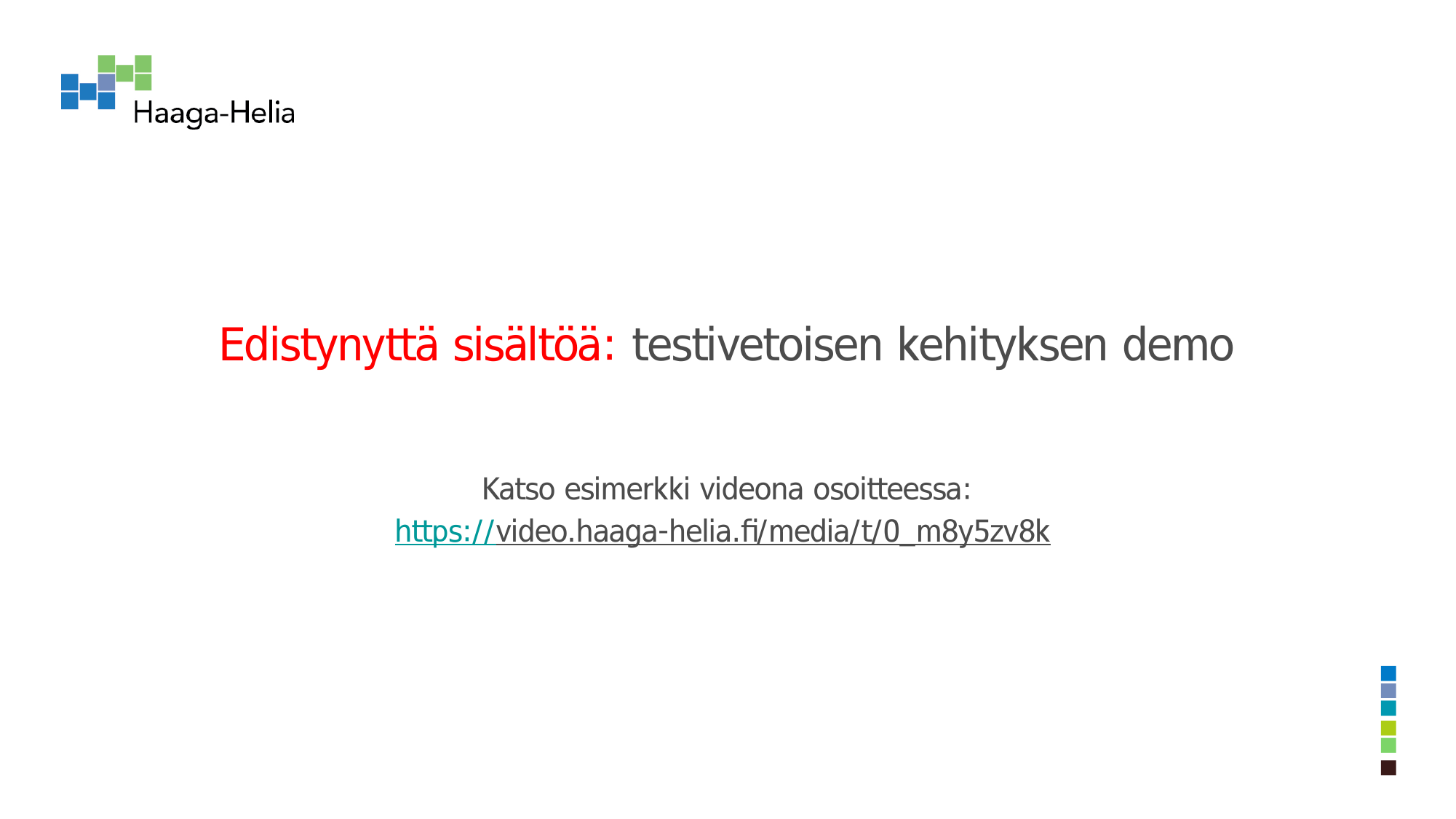

# Edistynyttä sisältöä: testivetoisen kehityksen demo
Katso esimerkki videona osoitteessa:
https://video.haaga-helia.fi/media/t/0_m8y5zv8k